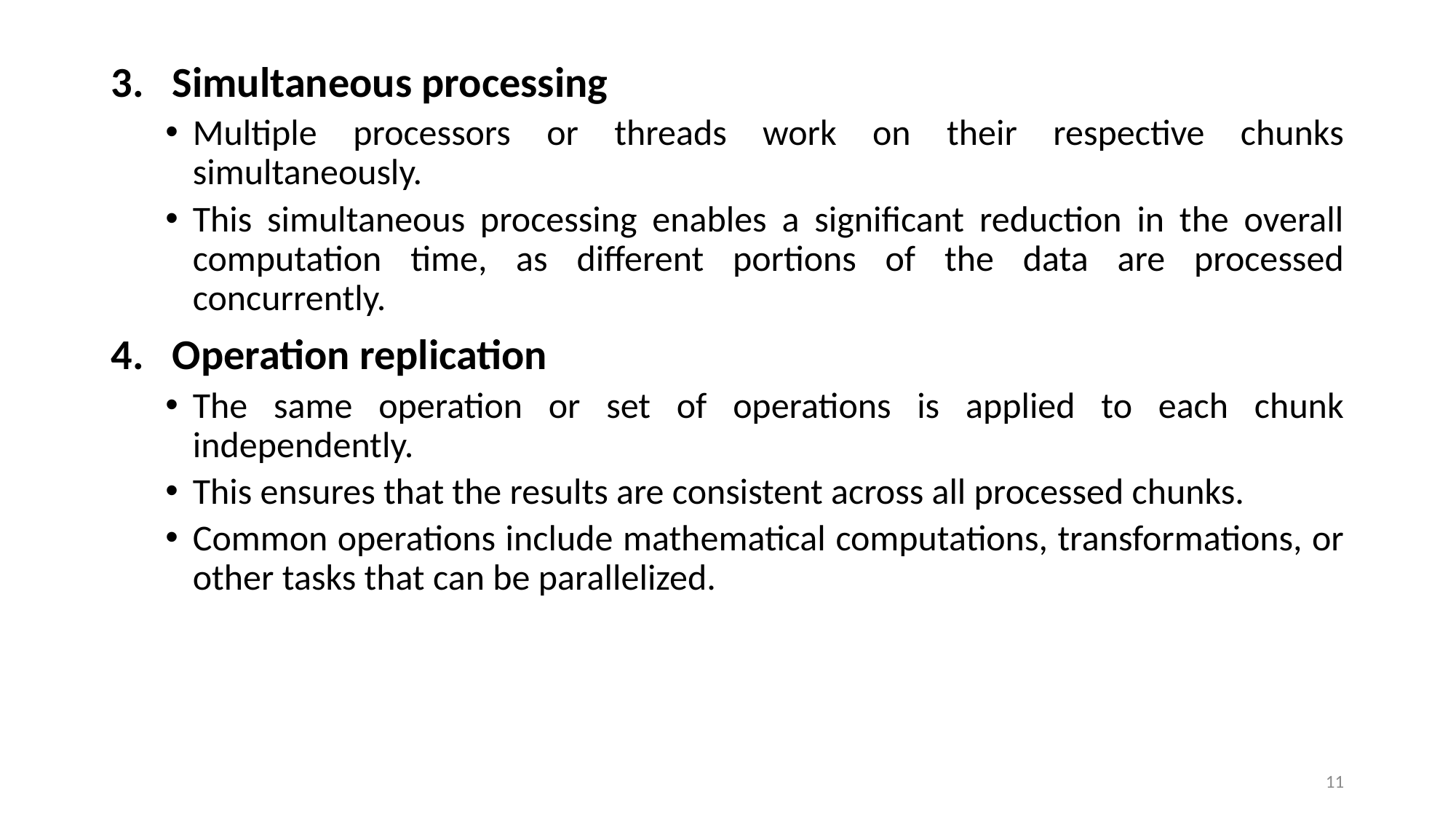

Simultaneous processing
Multiple processors or threads work on their respective chunks simultaneously.
This simultaneous processing enables a significant reduction in the overall computation time, as different portions of the data are processed concurrently.
Operation replication
The same operation or set of operations is applied to each chunk independently.
This ensures that the results are consistent across all processed chunks.
Common operations include mathematical computations, transformations, or other tasks that can be parallelized.
11